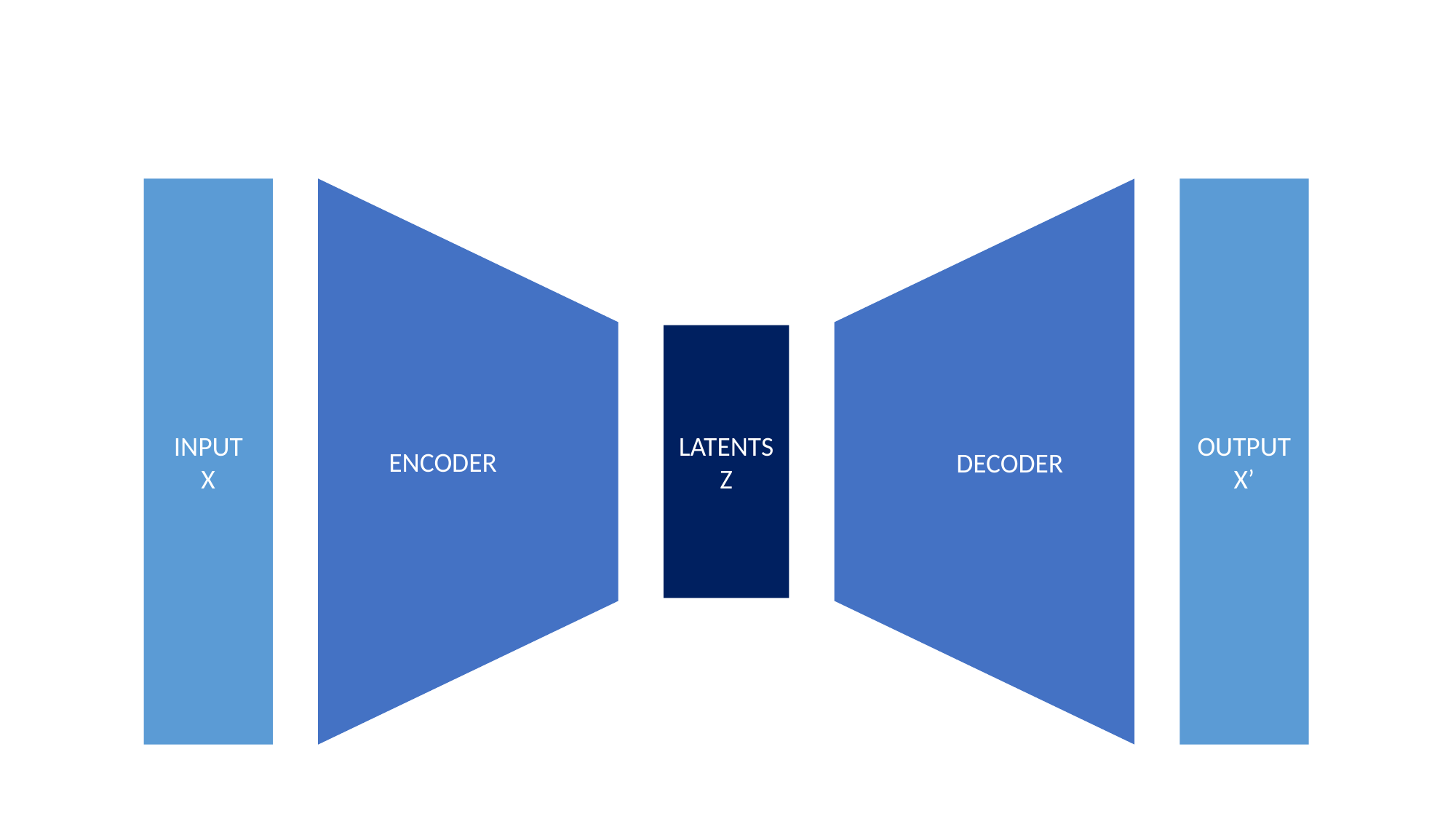

INPUT
X
OUTPUT
X’
ENCODER
DECODER
LATENTS
Z